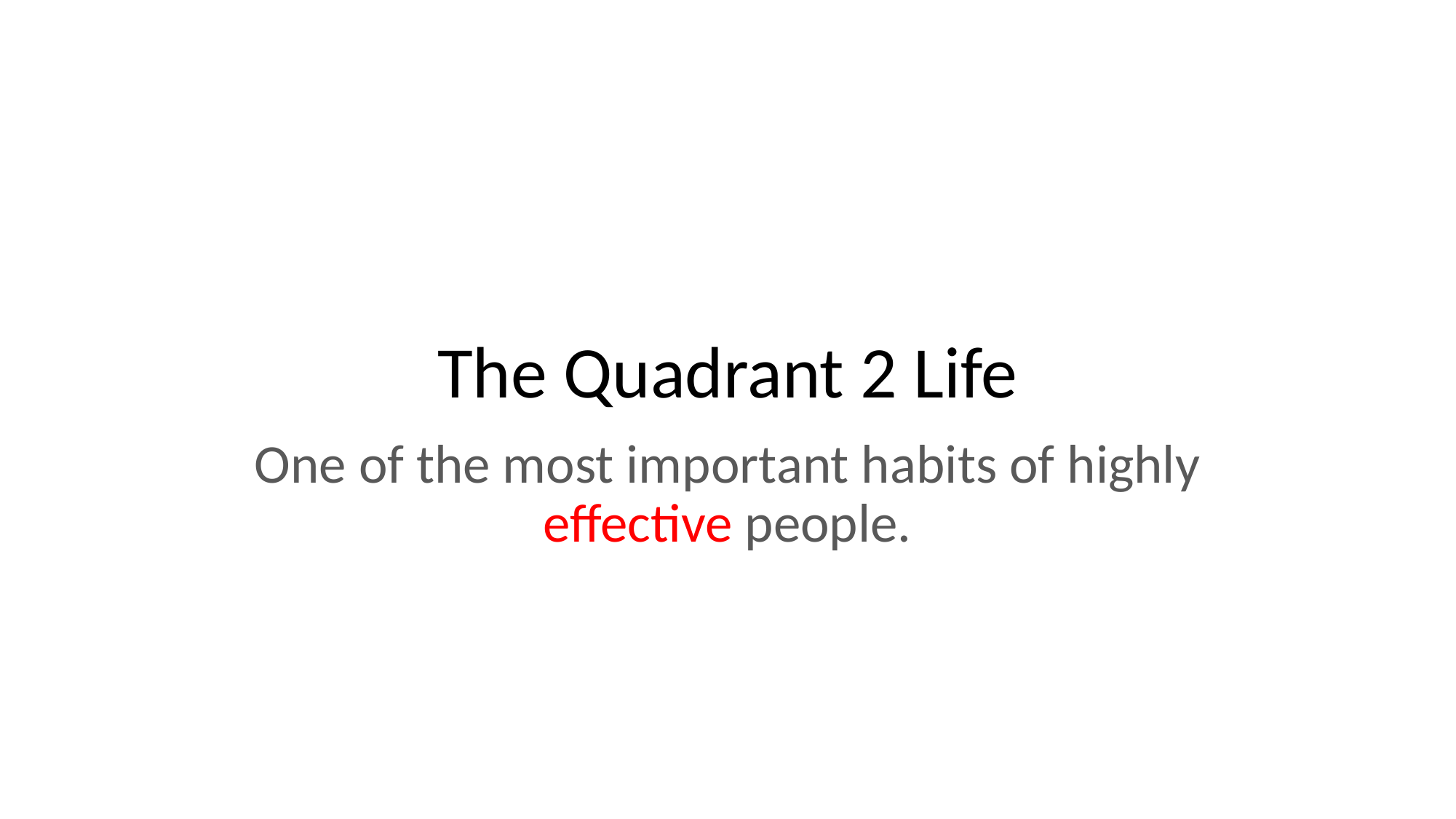

# The Quadrant 2 Life
One of the most important habits of highly effective people.